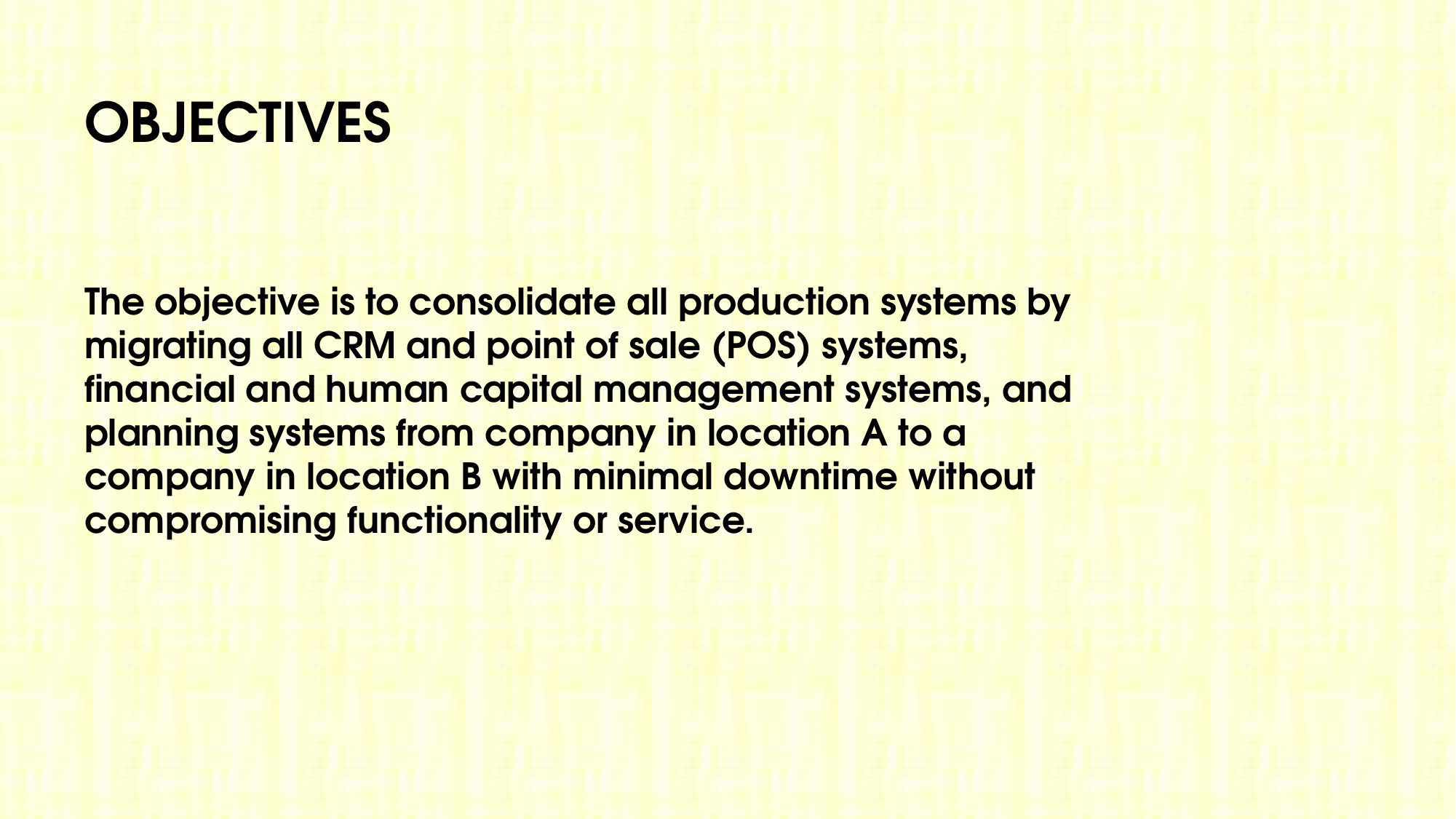

# Objectives
The objective is to consolidate all production systems by migrating all CRM and point of sale (POS) systems, financial and human capital management systems, and planning systems from company in location A to a company in location B with minimal downtime without compromising functionality or service.